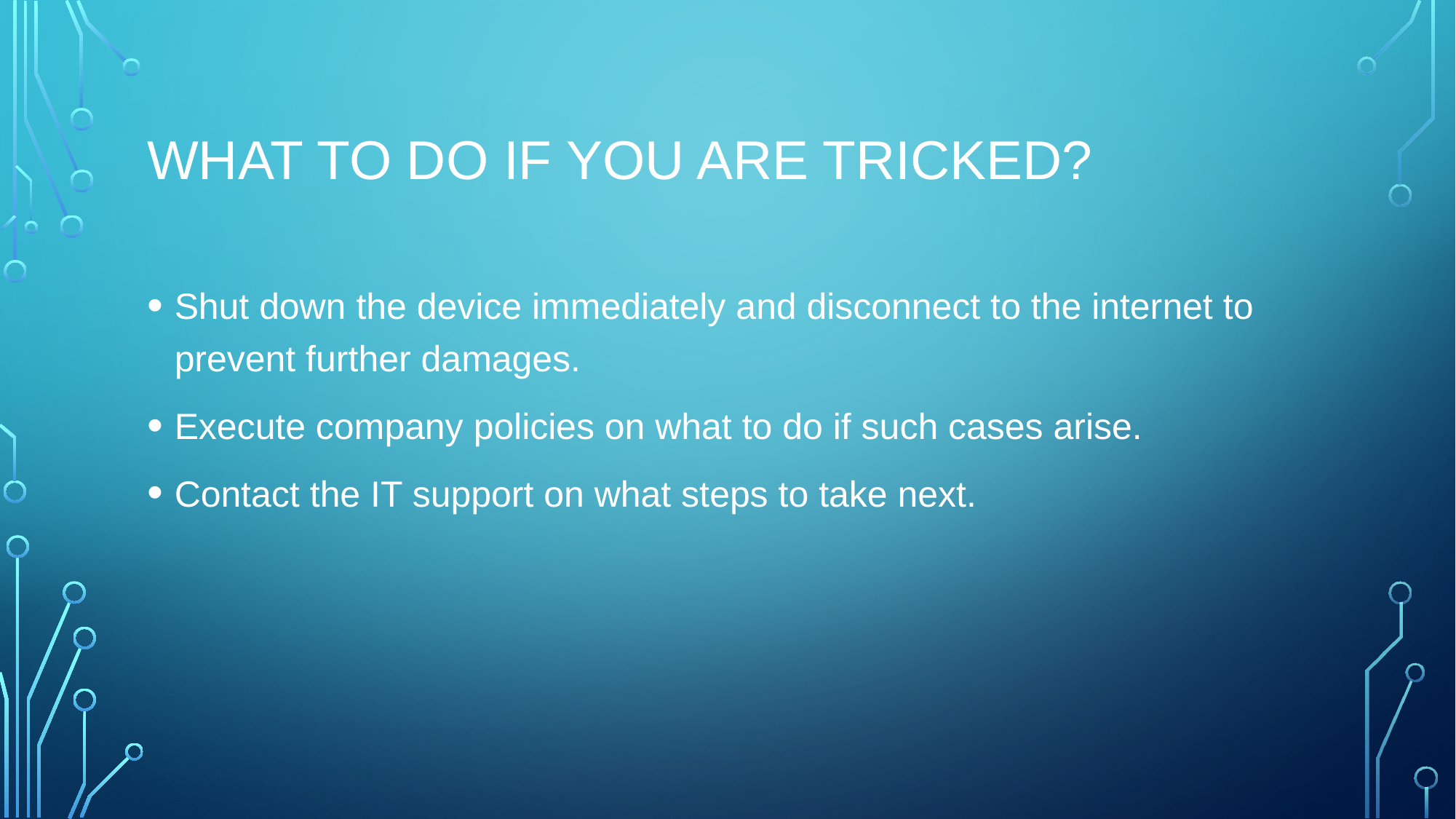

# What to do if you are tricked?
Shut down the device immediately and disconnect to the internet to prevent further damages.
Execute company policies on what to do if such cases arise.
Contact the IT support on what steps to take next.